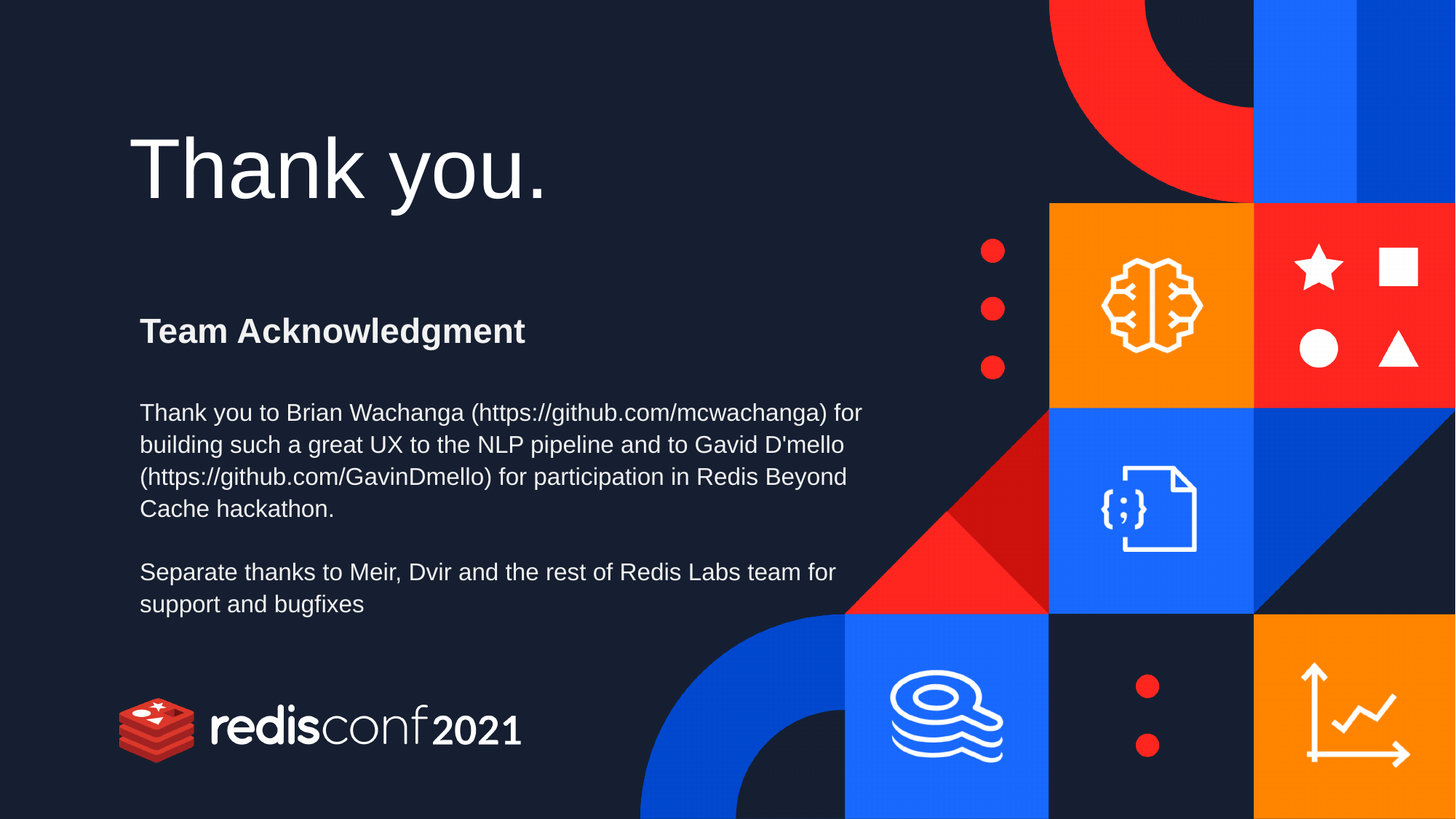

Team Acknowledgment

Thank you to Brian Wachanga (https://github.com/mcwachanga) for building such a great UX to the NLP pipeline and to Gavid D'mello (https://github.com/GavinDmello) for participation in Redis Beyond Cache hackathon.

Separate thanks to Meir, Dvir and the rest of Redis Labs team for support and bugfixes